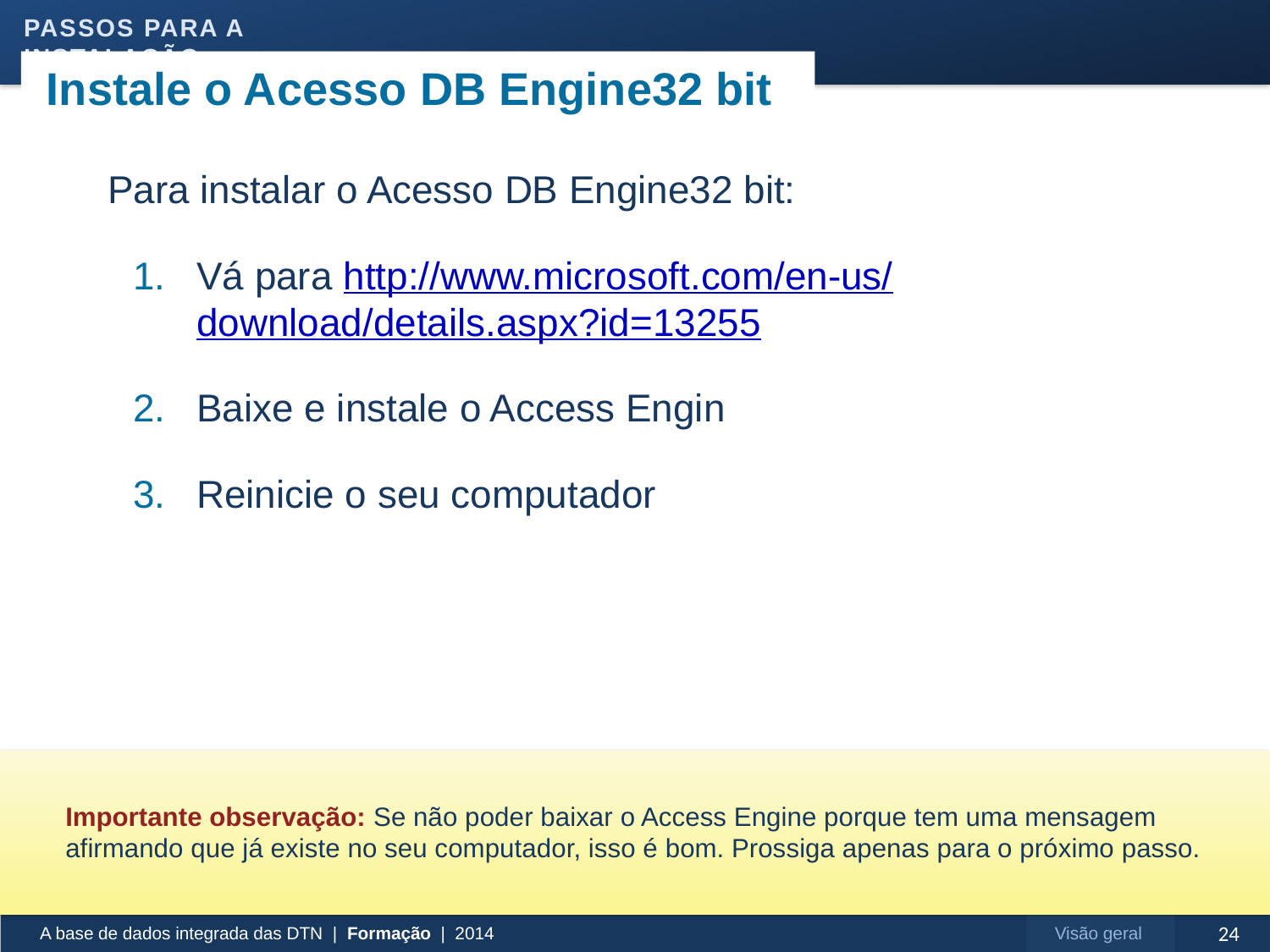

passos para a instalação
# Instale o Acesso DB Engine32 bit
Para instalar o Acesso DB Engine32 bit:
Vá para http://www.microsoft.com/en-us/
download/details.aspx?id=13255
Baixe e instale o Access Engin
Reinicie o seu computador

Importante observação: Se não poder baixar o Access Engine porque tem uma mensagem afirmando que já existe no seu computador, isso é bom. Prossiga apenas para o próximo passo.